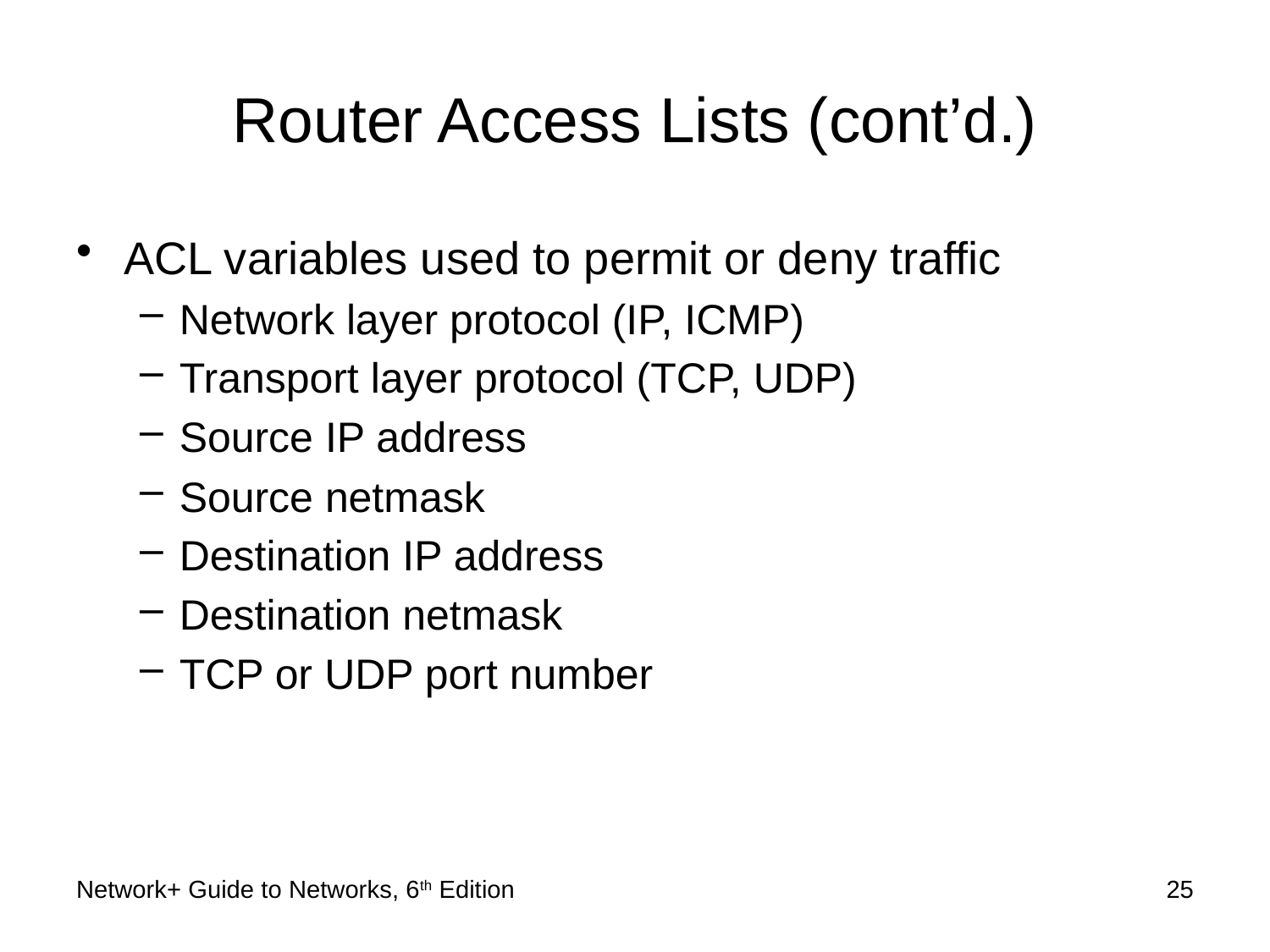

# Router Access Lists (cont’d.)
ACL variables used to permit or deny traffic
Network layer protocol (IP, ICMP)
Transport layer protocol (TCP, UDP)
Source IP address
Source netmask
Destination IP address
Destination netmask
TCP or UDP port number
Network+ Guide to Networks, 6th Edition
25